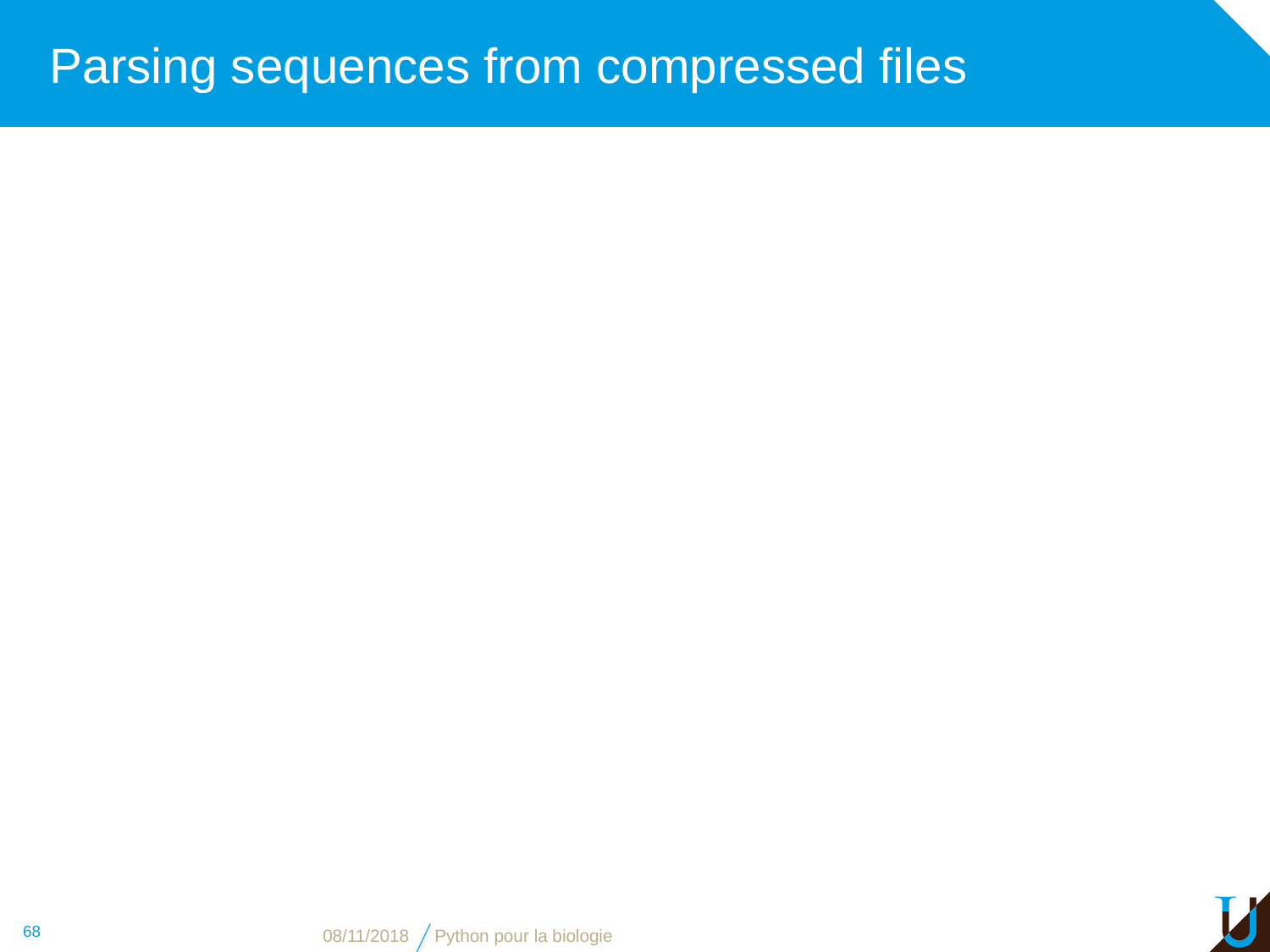

# Parsing sequences from compressed files

68
08/11/2018
Python pour la biologie